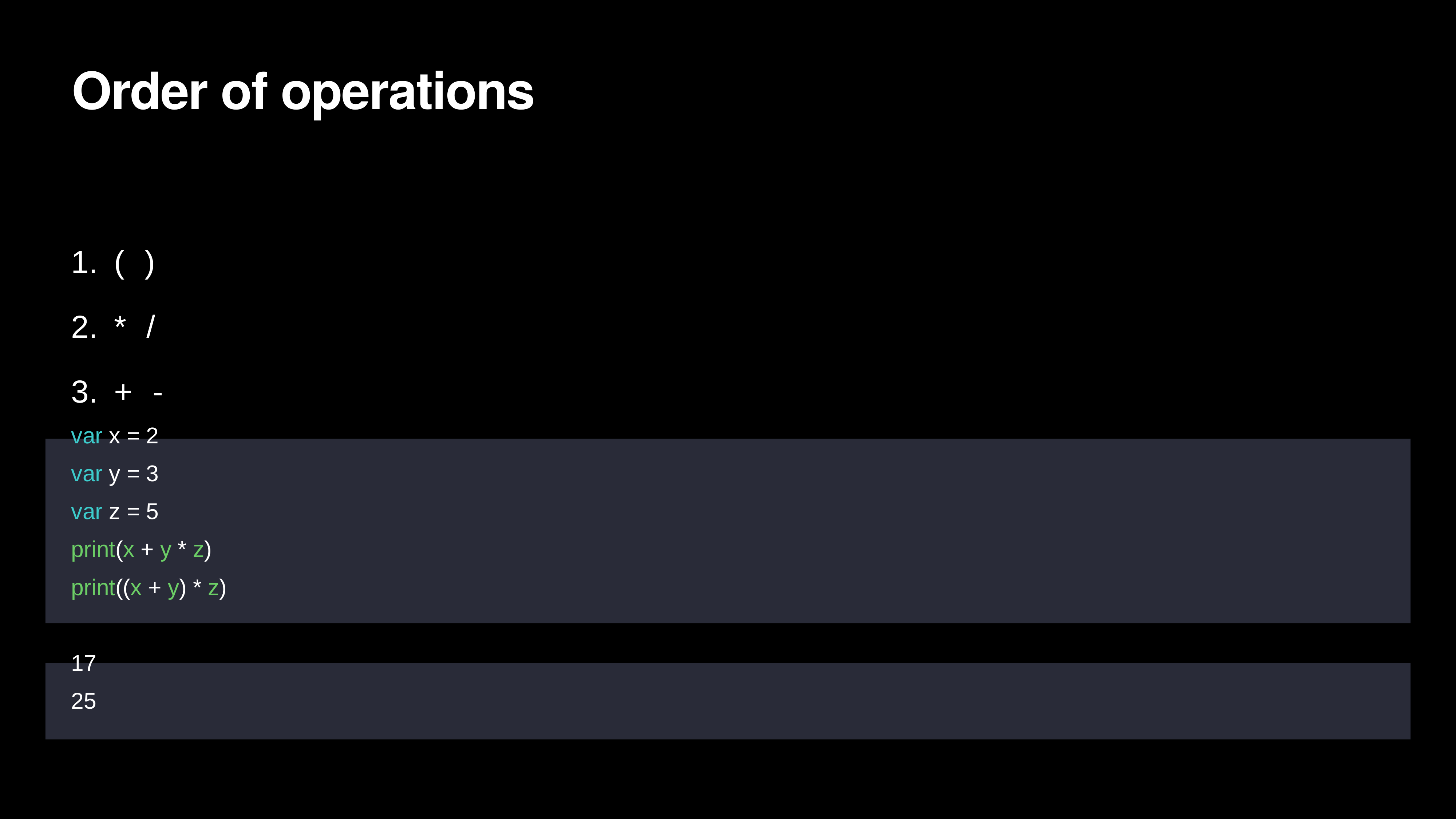

# Order of operations

(  )
*  /
+  -
var x = 2
var y = 3
var z = 5
print(x + y * z)
print((x + y) * z)

17
25